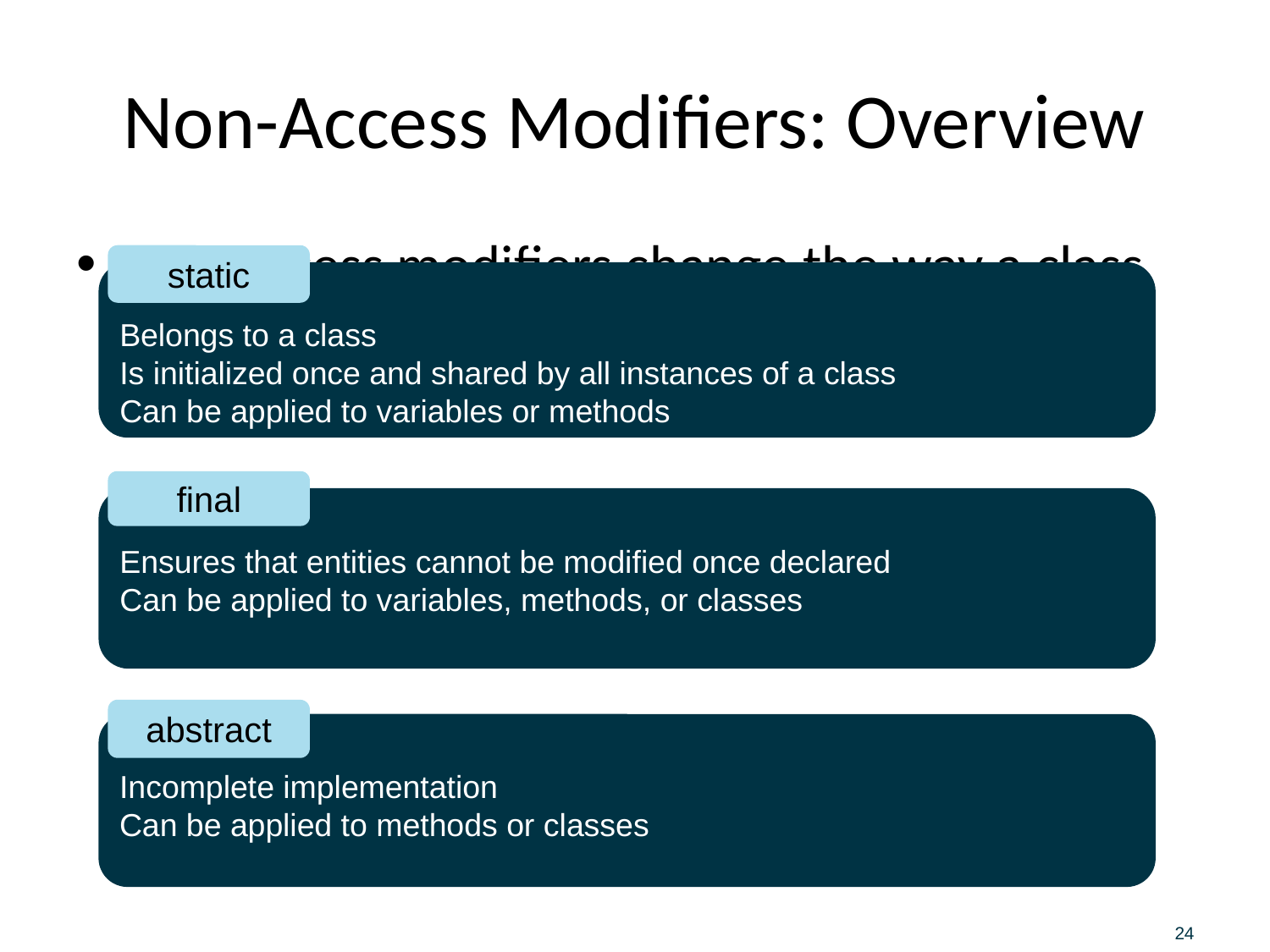

# Non-Access Modifiers: Overview
Non-access modifiers change the way a class behaves.

static

Belongs to a class
Is initialized once and shared by all instances of a class
Can be applied to variables or methods
final

Ensures that entities cannot be modified once declared
Can be applied to variables, methods, or classes
abstract

Incomplete implementation
Can be applied to methods or classes
24